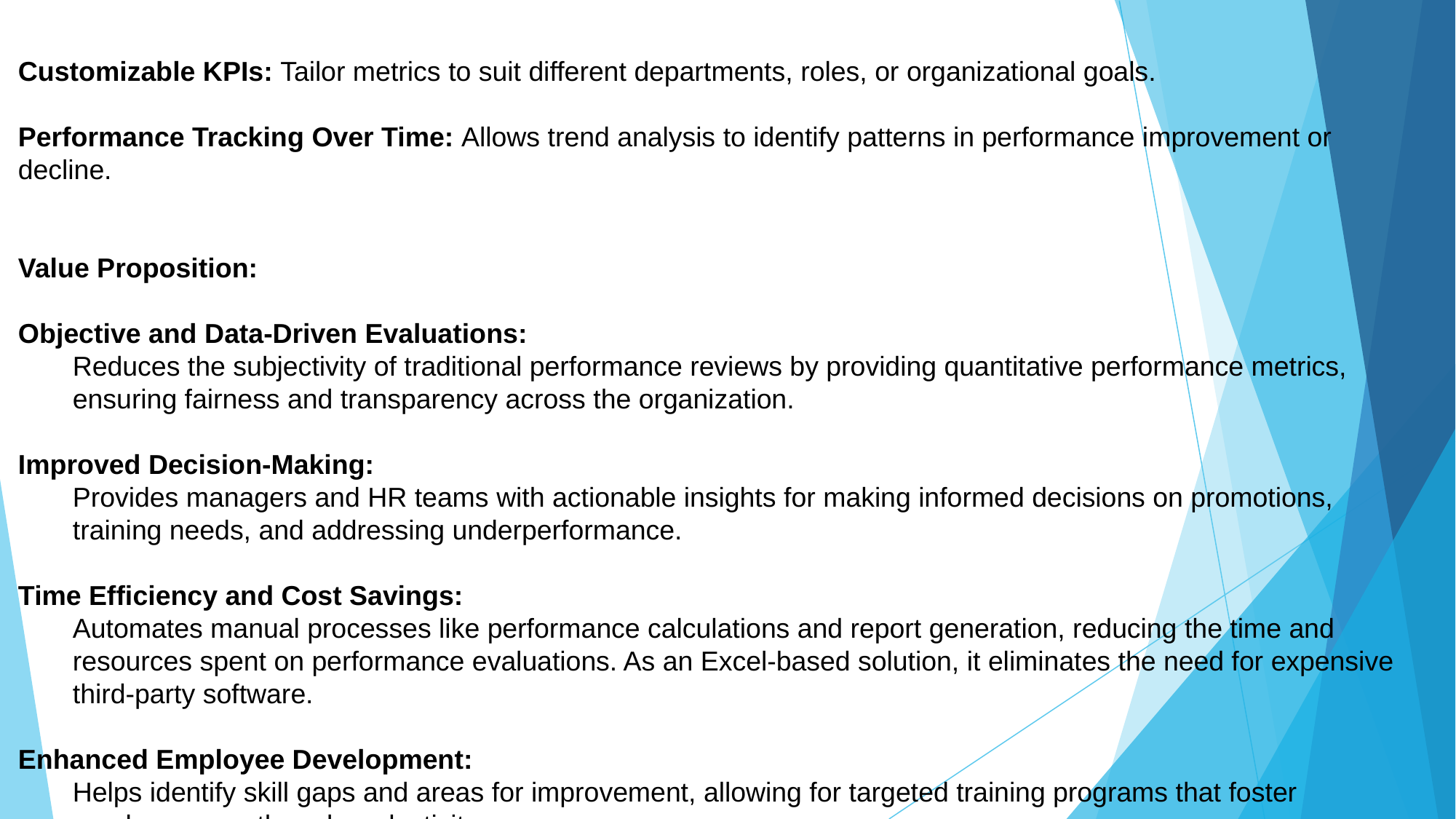

Customizable KPIs: Tailor metrics to suit different departments, roles, or organizational goals.

Performance Tracking Over Time: Allows trend analysis to identify patterns in performance improvement or decline.

Value Proposition:

Objective and Data-Driven Evaluations:
Reduces the subjectivity of traditional performance reviews by providing quantitative performance metrics, ensuring fairness and transparency across the organization.

Improved Decision-Making:
Provides managers and HR teams with actionable insights for making informed decisions on promotions, training needs, and addressing underperformance.

Time Efficiency and Cost Savings:
Automates manual processes like performance calculations and report generation, reducing the time and resources spent on performance evaluations. As an Excel-based solution, it eliminates the need for expensive third-party software.

Enhanced Employee Development:
Helps identify skill gaps and areas for improvement, allowing for targeted training programs that foster employee growth and productivity.